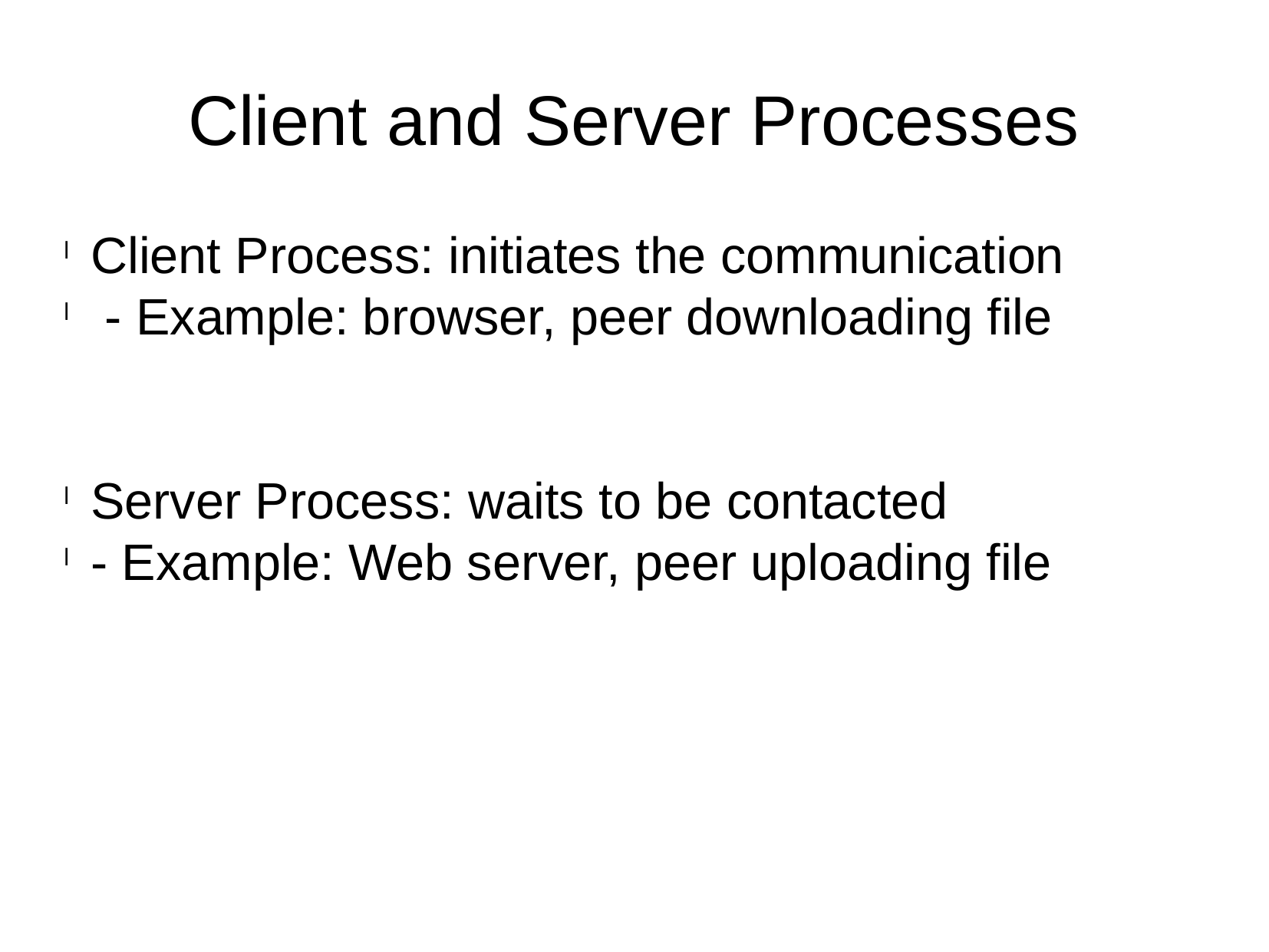

Client and Server Processes
Client Process: initiates the communication
 - Example: browser, peer downloading file

Server Process: waits to be contacted
- Example: Web server, peer uploading file